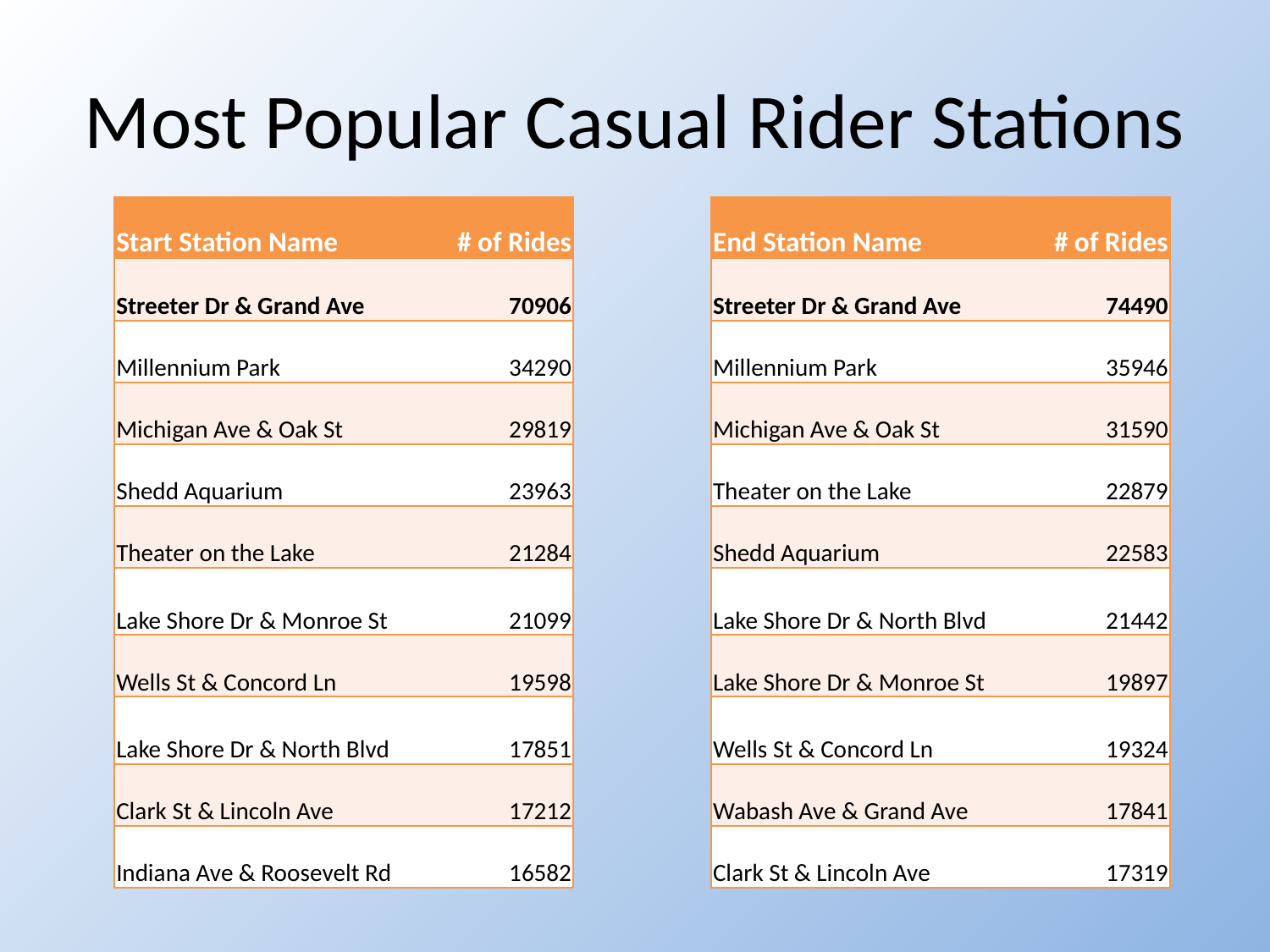

# Most Popular Casual Rider Stations
| Start Station Name | # of Rides |
| --- | --- |
| Streeter Dr & Grand Ave | 70906 |
| Millennium Park | 34290 |
| Michigan Ave & Oak St | 29819 |
| Shedd Aquarium | 23963 |
| Theater on the Lake | 21284 |
| Lake Shore Dr & Monroe St | 21099 |
| Wells St & Concord Ln | 19598 |
| Lake Shore Dr & North Blvd | 17851 |
| Clark St & Lincoln Ave | 17212 |
| Indiana Ave & Roosevelt Rd | 16582 |
| End Station Name | # of Rides |
| --- | --- |
| Streeter Dr & Grand Ave | 74490 |
| Millennium Park | 35946 |
| Michigan Ave & Oak St | 31590 |
| Theater on the Lake | 22879 |
| Shedd Aquarium | 22583 |
| Lake Shore Dr & North Blvd | 21442 |
| Lake Shore Dr & Monroe St | 19897 |
| Wells St & Concord Ln | 19324 |
| Wabash Ave & Grand Ave | 17841 |
| Clark St & Lincoln Ave | 17319 |